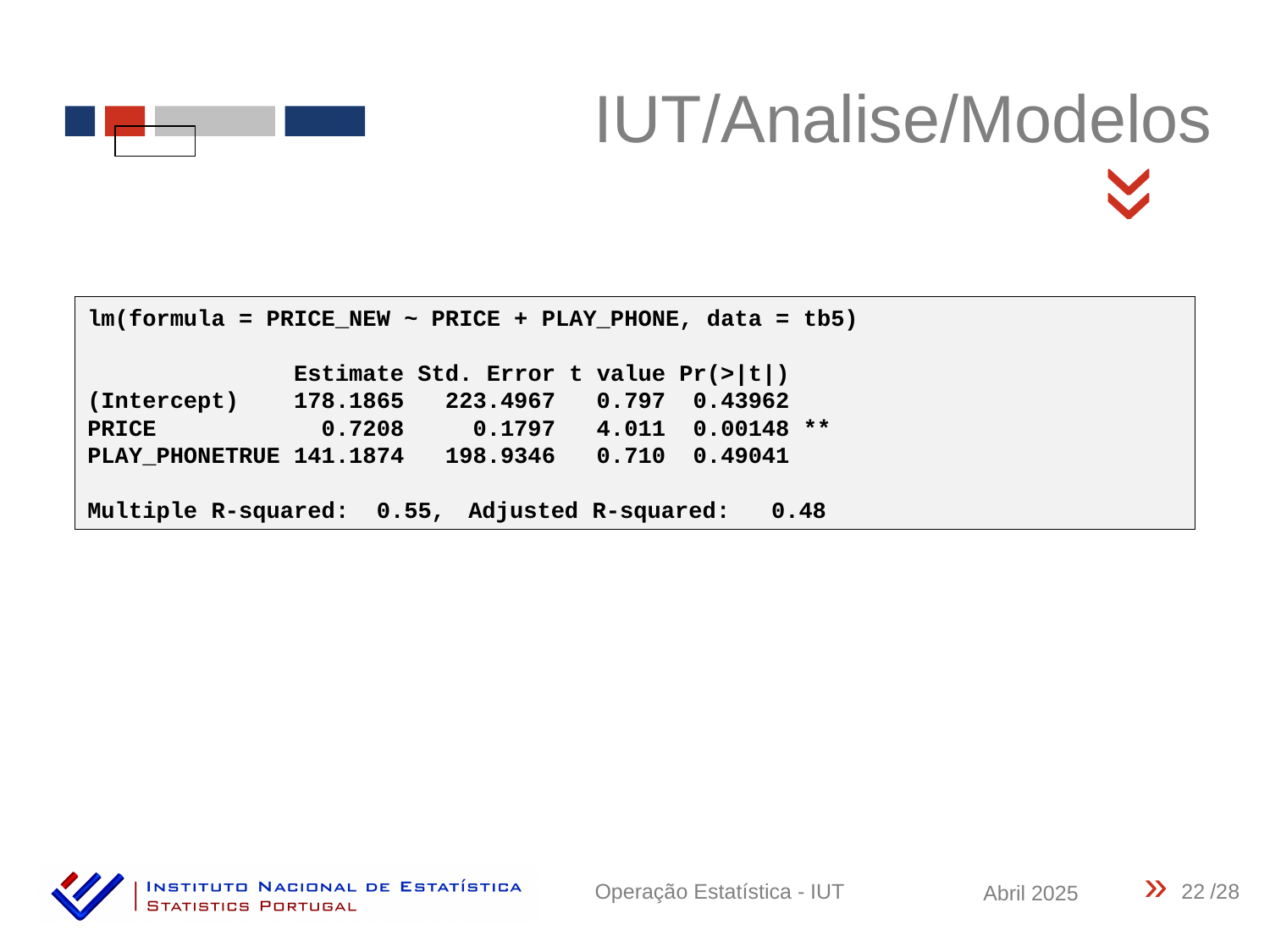

IUT/Analise/Modelos
«
lm(formula = PRICE_NEW ~ PRICE + PLAY_PHONE, data = tb5)

               Estimate Std. Error t value Pr(>|t|)
(Intercept)    178.1865   223.4967   0.797  0.43962
PRICE            0.7208     0.1797   4.011  0.00148 **
PLAY_PHONETRUE 141.1874   198.9346   0.710  0.49041

Multiple R-squared:  0.55,	Adjusted R-squared:   0.48
22